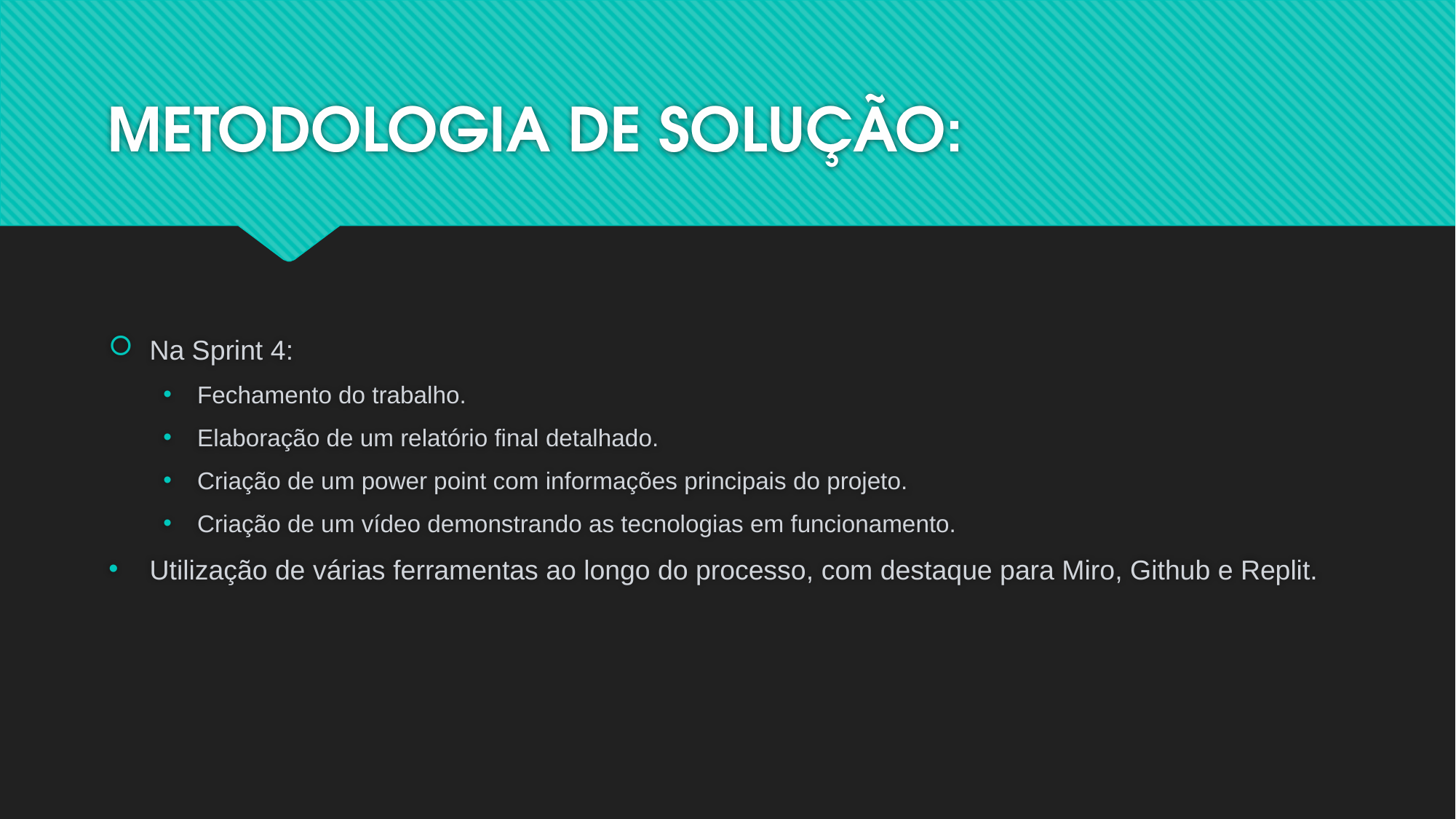

# METODOLOGIA DE SOLUÇÃO:
Na Sprint 4:
Fechamento do trabalho.
Elaboração de um relatório final detalhado.
Criação de um power point com informações principais do projeto.
Criação de um vídeo demonstrando as tecnologias em funcionamento.
Utilização de várias ferramentas ao longo do processo, com destaque para Miro, Github e Replit.